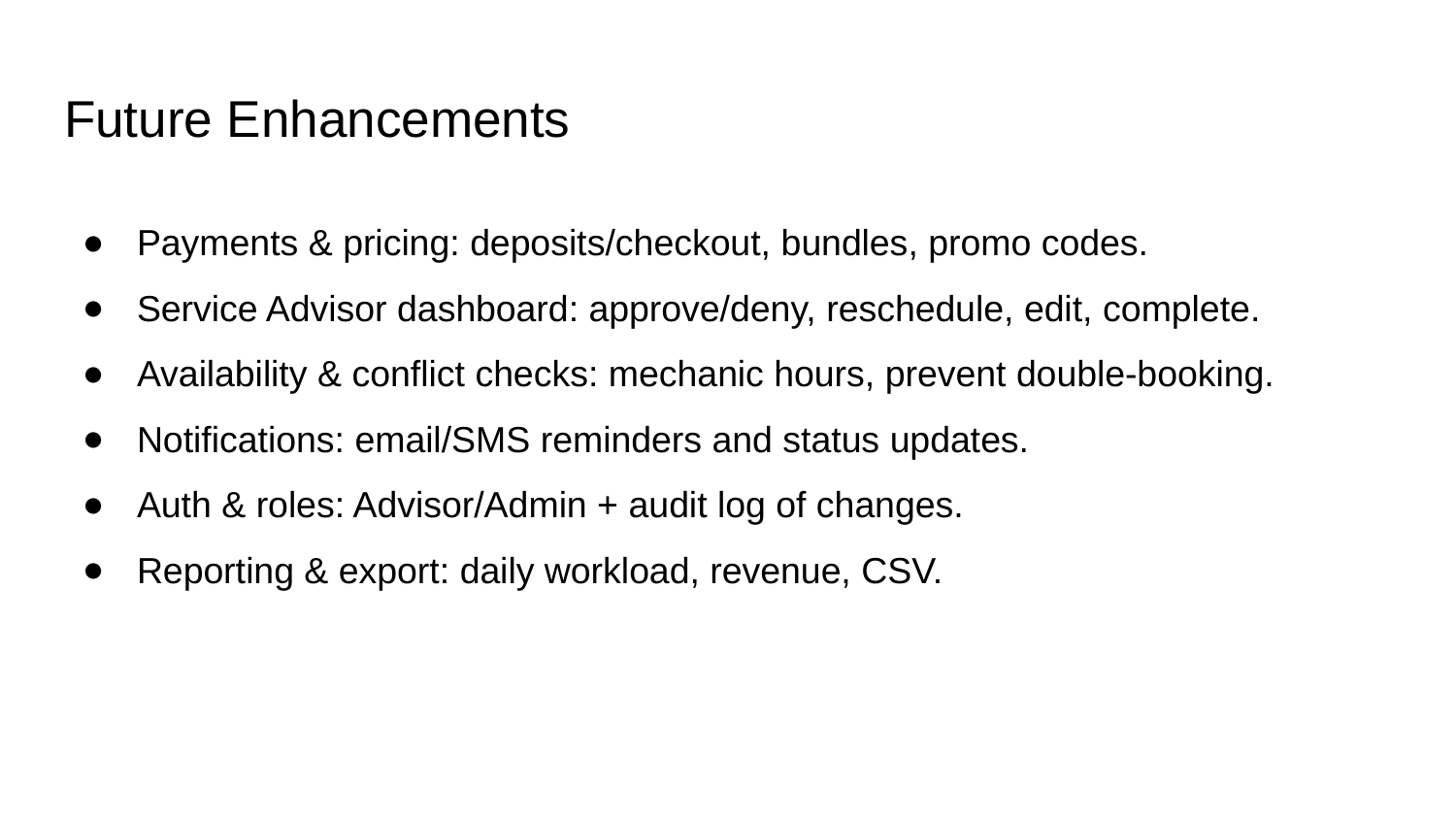

# Future Enhancements
Payments & pricing: deposits/checkout, bundles, promo codes.
Service Advisor dashboard: approve/deny, reschedule, edit, complete.
Availability & conflict checks: mechanic hours, prevent double-booking.
Notifications: email/SMS reminders and status updates.
Auth & roles: Advisor/Admin + audit log of changes.
Reporting & export: daily workload, revenue, CSV.